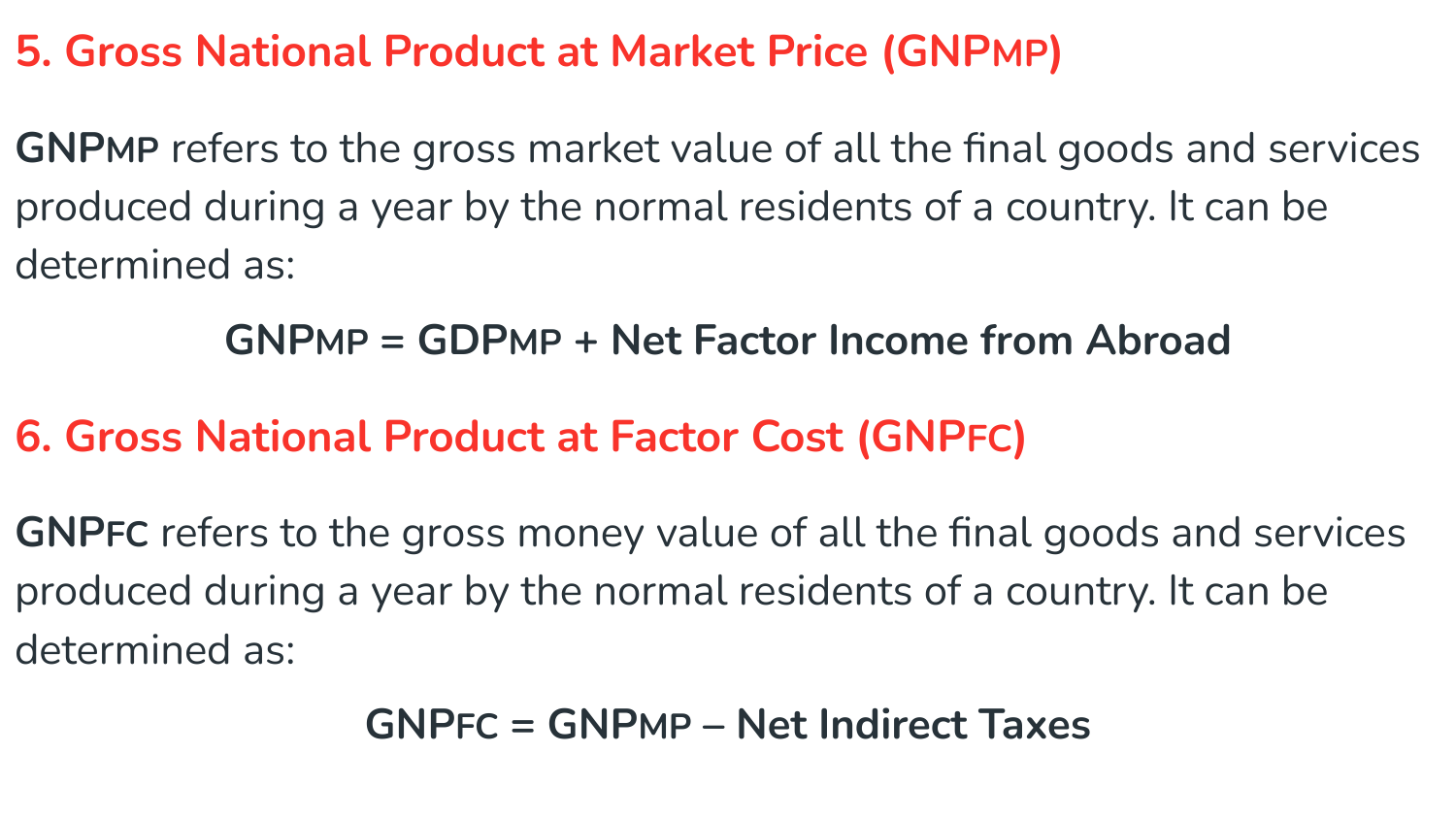

5. Gross National Product at Market Price (GNPMP)
GNPMP refers to the gross market value of all the final goods and services produced during a year by the normal residents of a country. It can be determined as:
GNPMP = GDPMP + Net Factor Income from Abroad
6. Gross National Product at Factor Cost (GNPFC)
GNPFC refers to the gross money value of all the final goods and services produced during a year by the normal residents of a country. It can be determined as:
GNPFC = GNPMP – Net Indirect Taxes